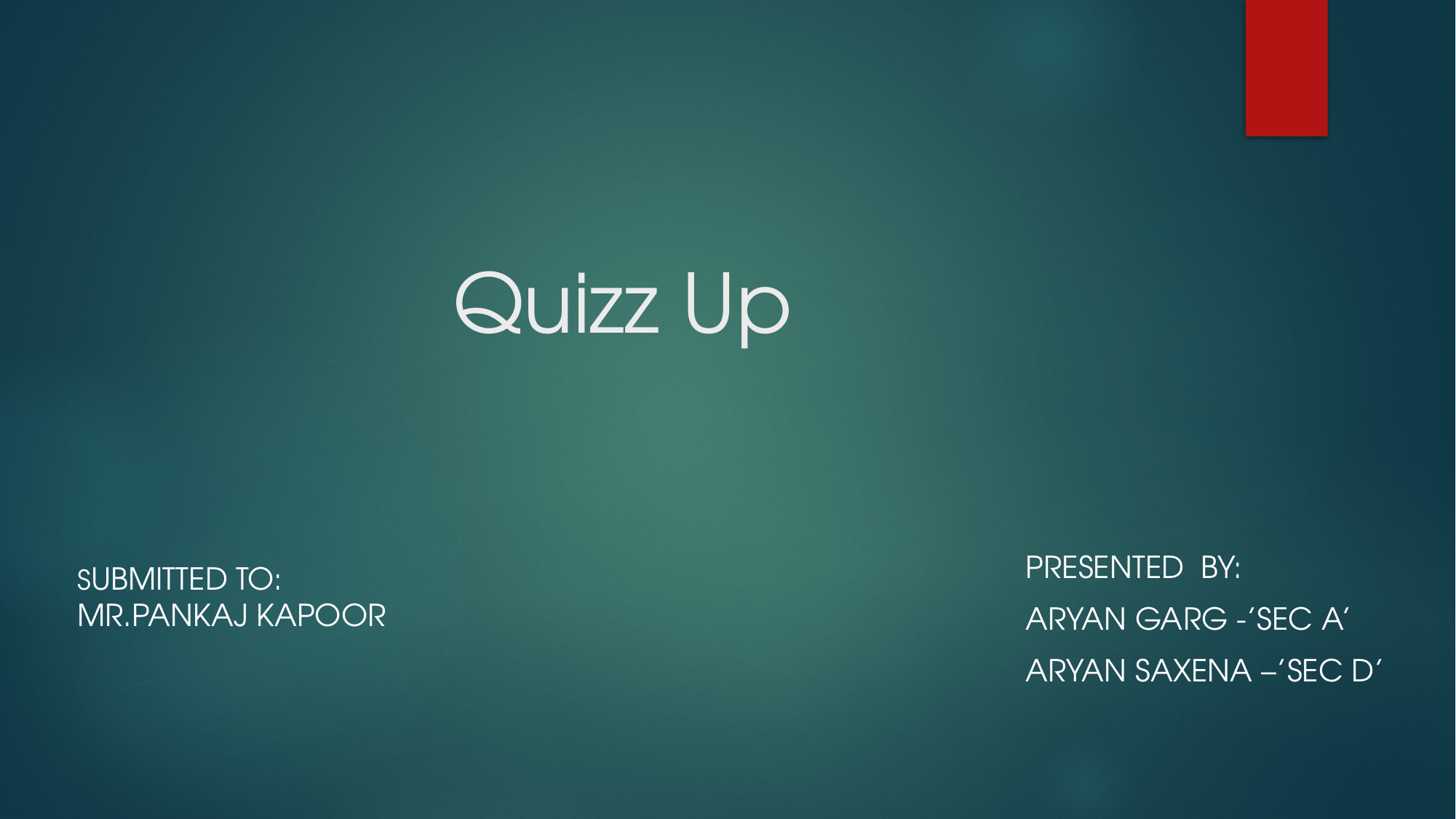

# Quizz Up
PRESENTED  by:
Aryan garg -’sec A’
Aryan saxena –’sec d’
SUBMITTED TO:
MR.PANKAJ KAPOOR